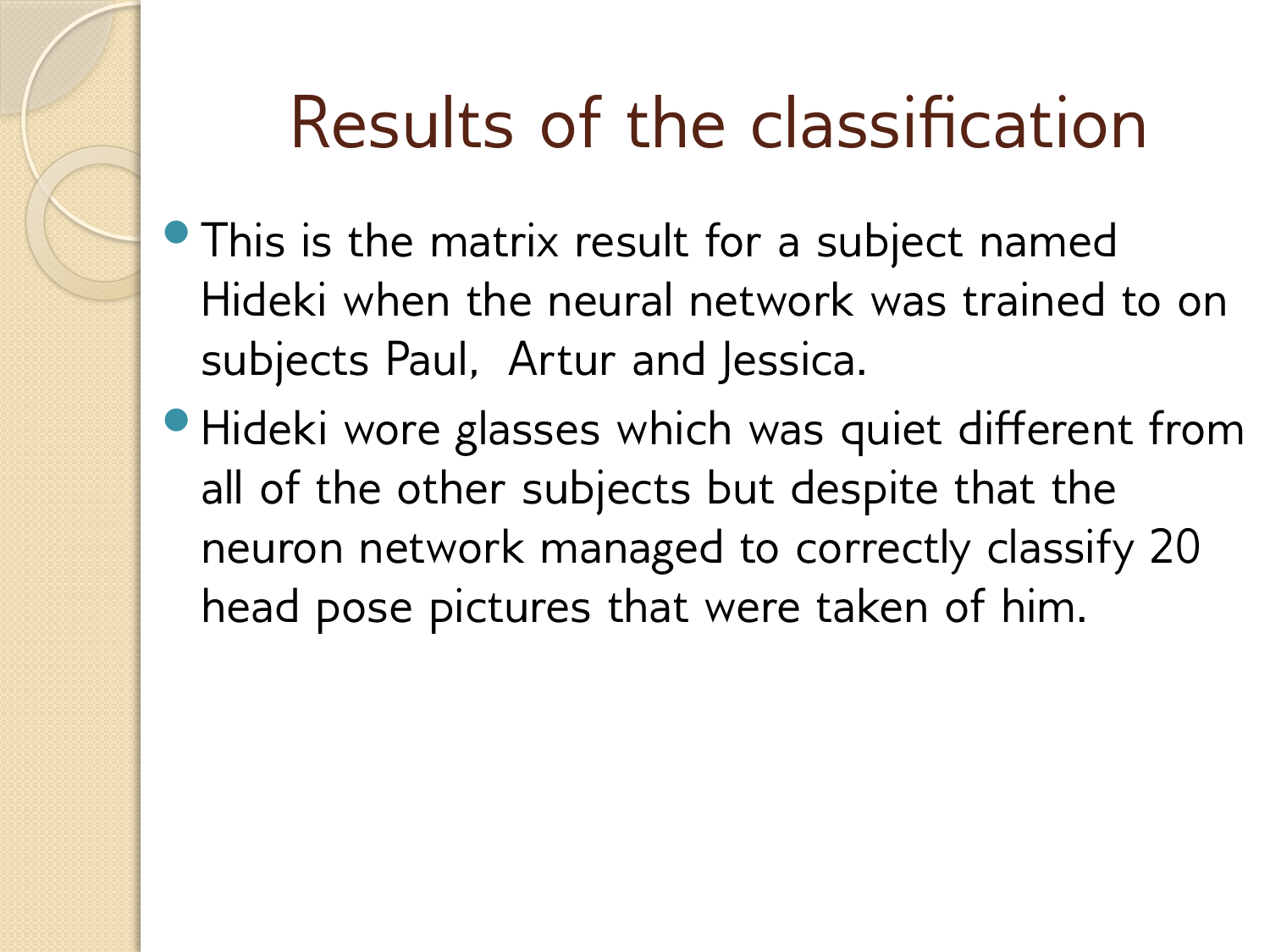

# Results of the classification
This is the matrix result for a subject named Hideki when the neural network was trained to on subjects Paul,  Artur and Jessica.
Hideki wore glasses which was quiet different from all of the other subjects but despite that the neuron network managed to correctly classify 20 head pose pictures that were taken of him.